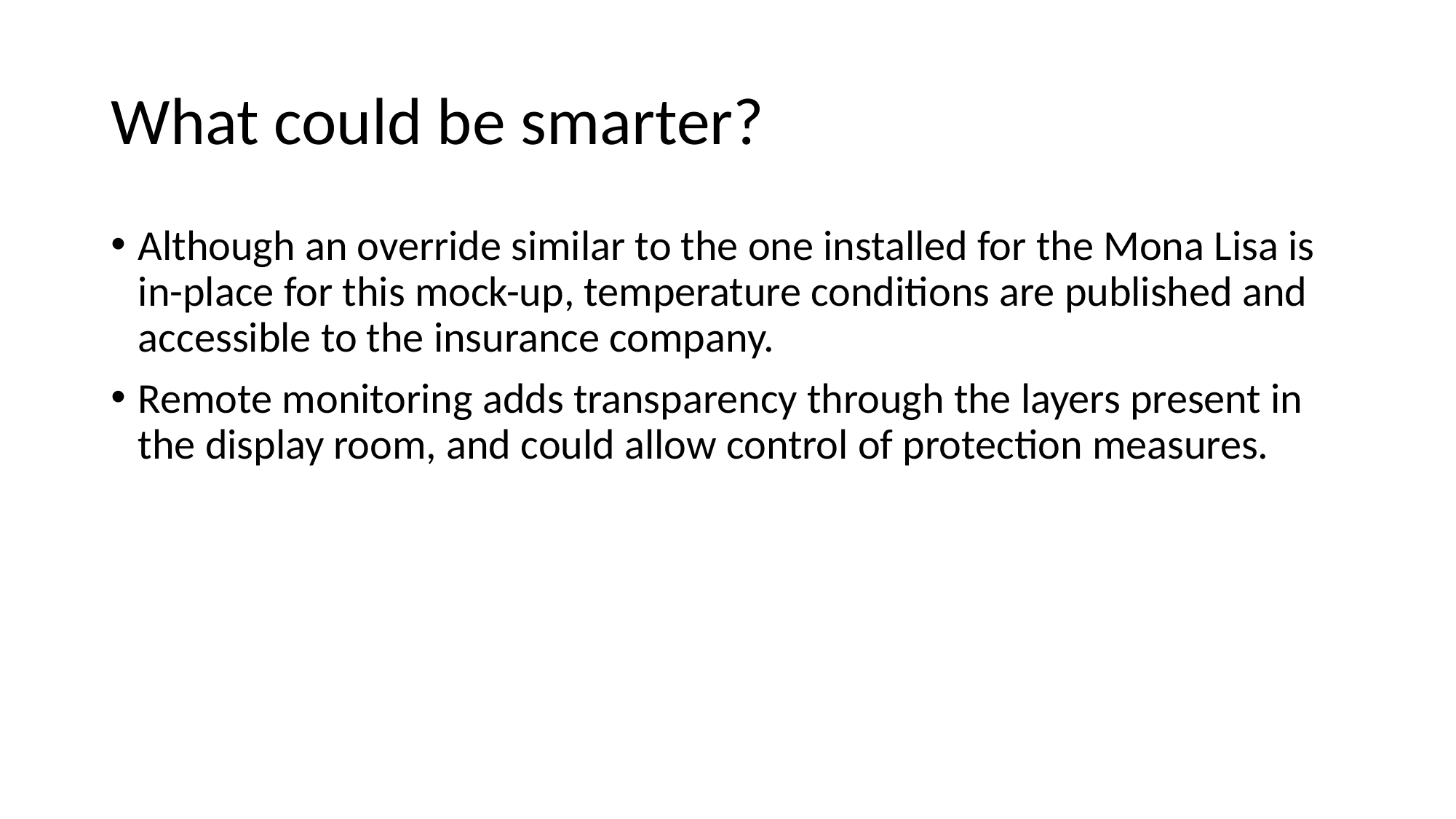

# What could be smarter?
Although an override similar to the one installed for the Mona Lisa is in-place for this mock-up, temperature conditions are published and accessible to the insurance company.
Remote monitoring adds transparency through the layers present in the display room, and could allow control of protection measures.